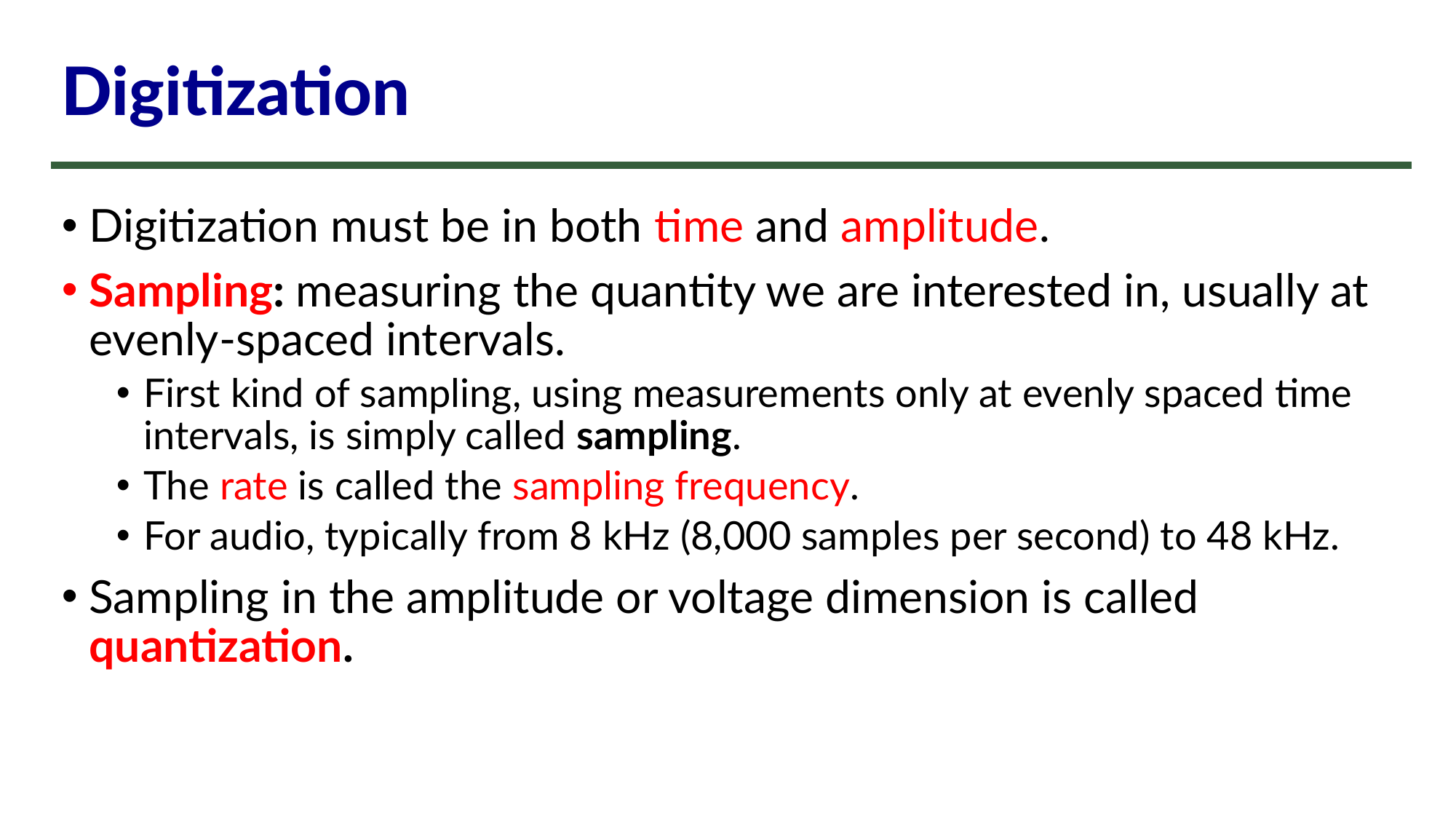

# Digitization
Digitization must be in both time and amplitude.
Sampling: measuring the quantity we are interested in, usually at evenly-spaced intervals.
First kind of sampling, using measurements only at evenly spaced time intervals, is simply called sampling.
The rate is called the sampling frequency.
For audio, typically from 8 kHz (8,000 samples per second) to 48 kHz.
Sampling in the amplitude or voltage dimension is called quantization.